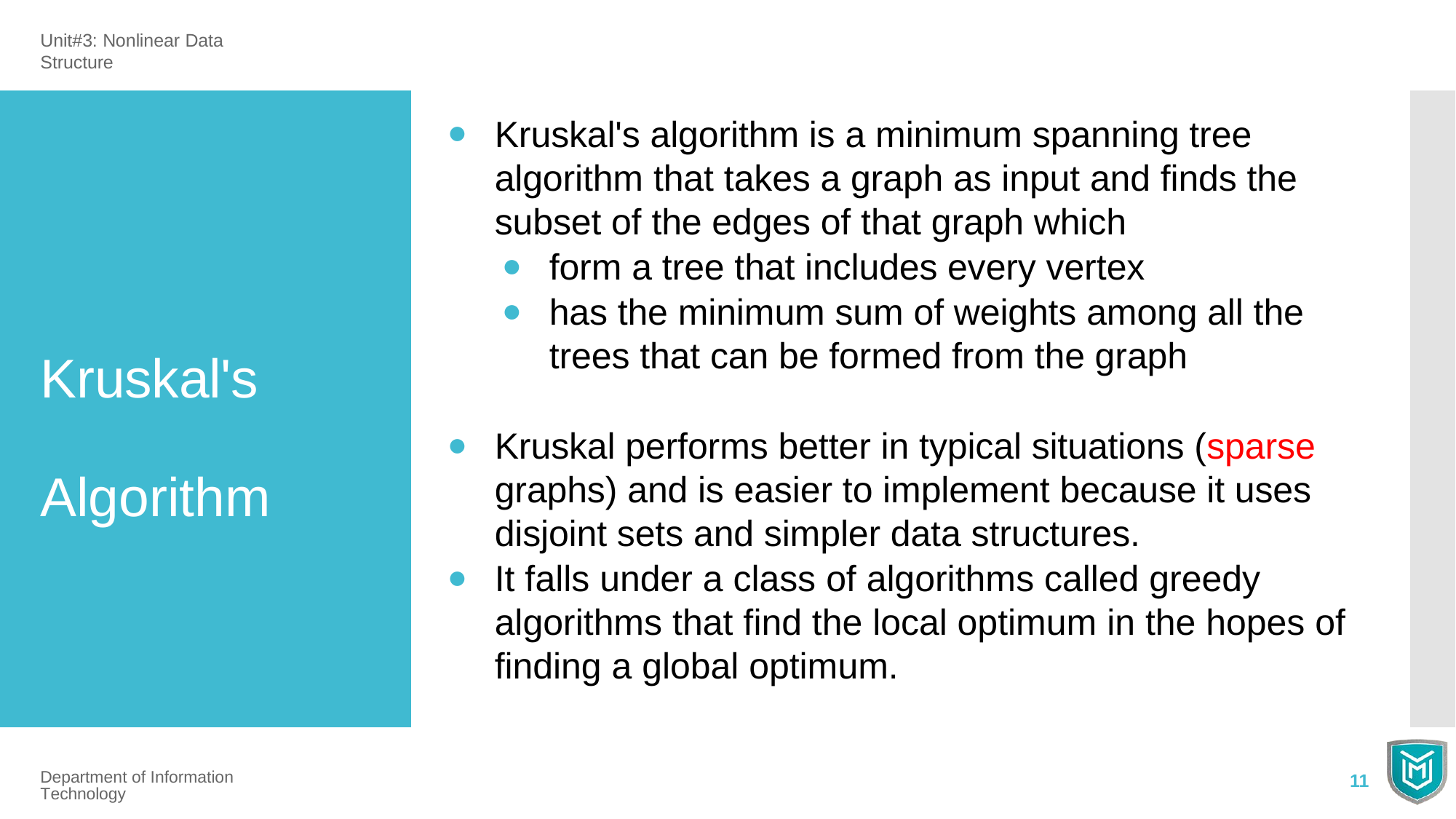

Unit#3: Nonlinear Data Structure
Kruskal's algorithm is a minimum spanning tree algorithm that takes a graph as input and finds the subset of the edges of that graph which
form a tree that includes every vertex
has the minimum sum of weights among all the trees that can be formed from the graph

Kruskal performs better in typical situations (sparse graphs) and is easier to implement because it uses disjoint sets and simpler data structures.
It falls under a class of algorithms called greedy algorithms that find the local optimum in the hopes of finding a global optimum.
Kruskal's  Algorithm
Department of Information Technology
11